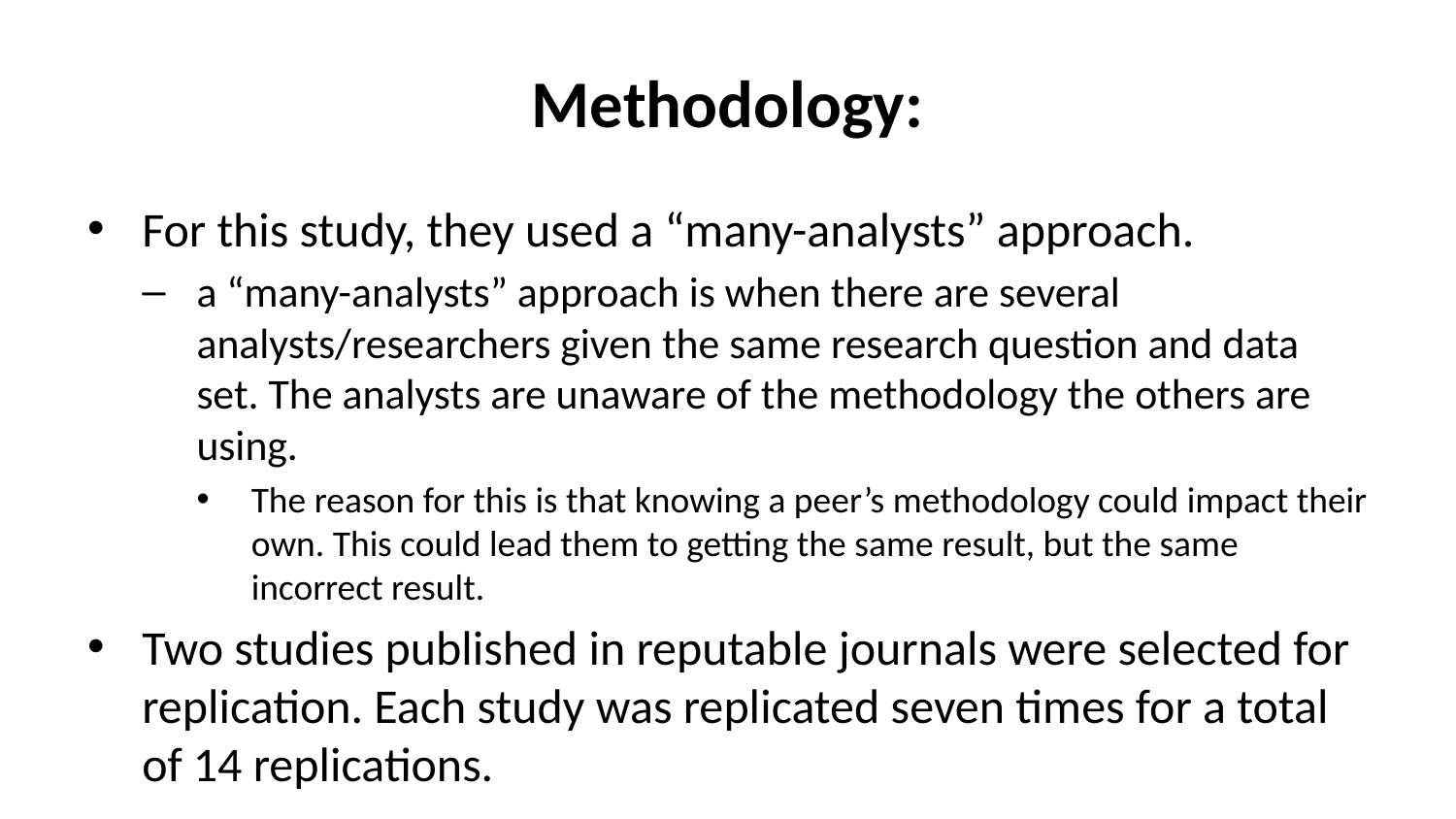

# Methodology:
For this study, they used a “many-analysts” approach.
a “many-analysts” approach is when there are several analysts/researchers given the same research question and data set. The analysts are unaware of the methodology the others are using.
The reason for this is that knowing a peer’s methodology could impact their own. This could lead them to getting the same result, but the same incorrect result.
Two studies published in reputable journals were selected for replication. Each study was replicated seven times for a total of 14 replications.